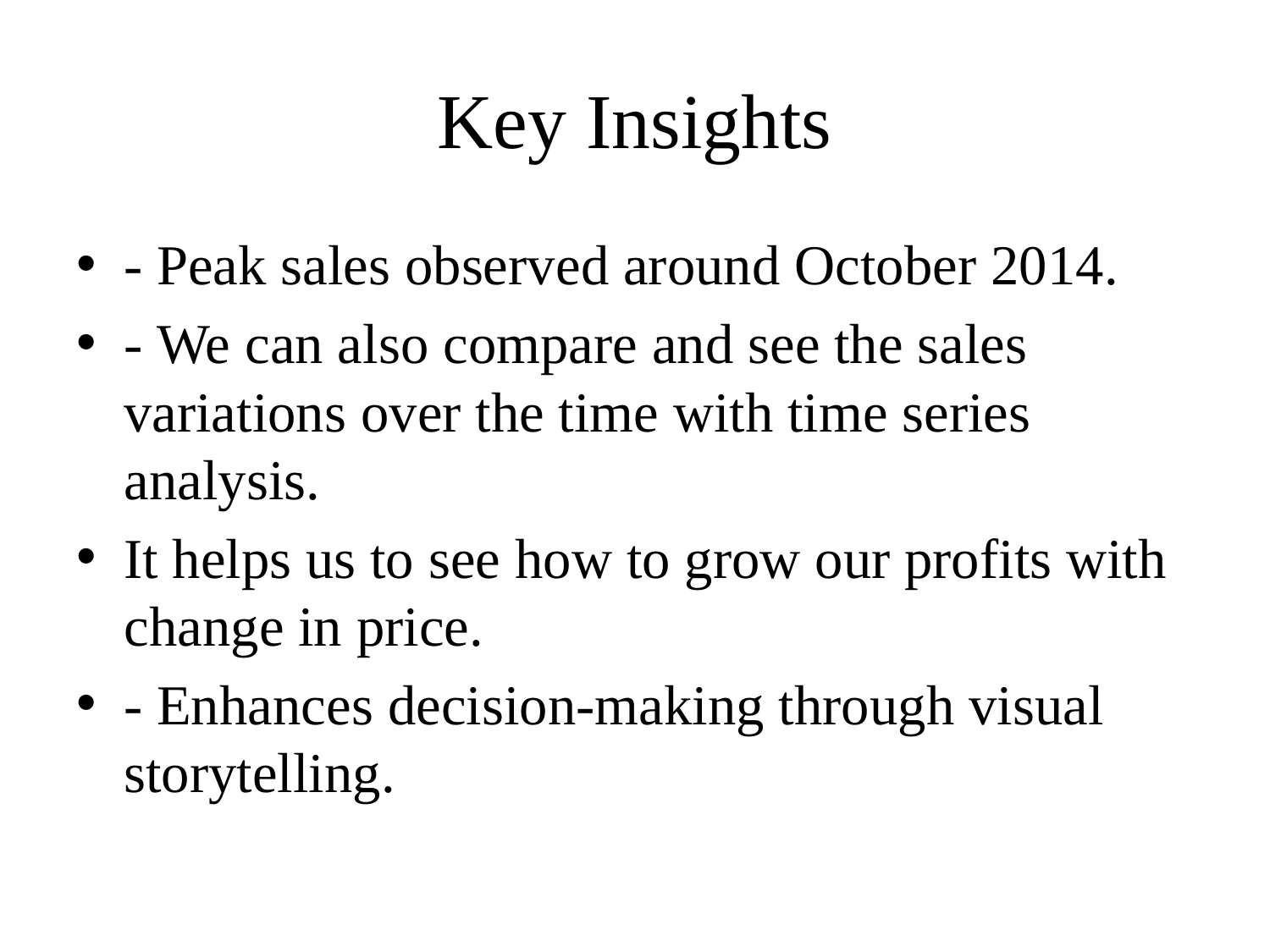

# Key Insights
- Peak sales observed around October 2014.
- We can also compare and see the sales      variations over the time with time series analysis.
It helps us to see how to grow our profits with change in price.
- Enhances decision-making through visual storytelling.